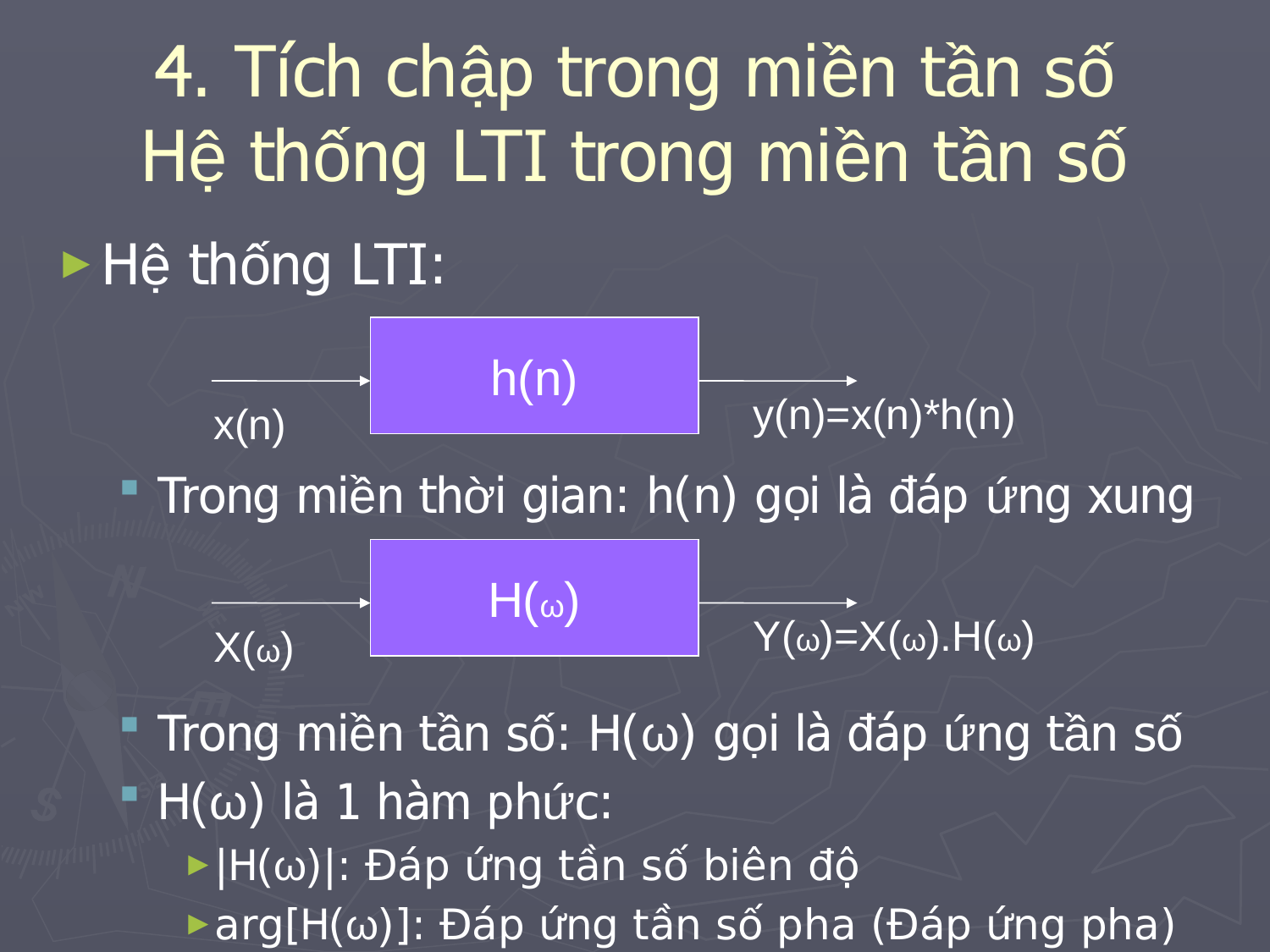

# 4. Tích chập trong miền tần số Hệ thống LTI trong miền tần số
Hệ thống LTI:

Trong miền thời gian: h(n) gọi là đáp ứng xung

Trong miền tần số: H(ω) gọi là đáp ứng tần số
H(ω) là 1 hàm phức:
|H(ω)|: Đáp ứng tần số biên độ
arg[H(ω)]: Đáp ứng tần số pha (Đáp ứng pha)
h(n)

y(n)=x(n)*h(n)
x(n)
H(ω)

Y(ω)=X(ω).H(ω)
X(ω)